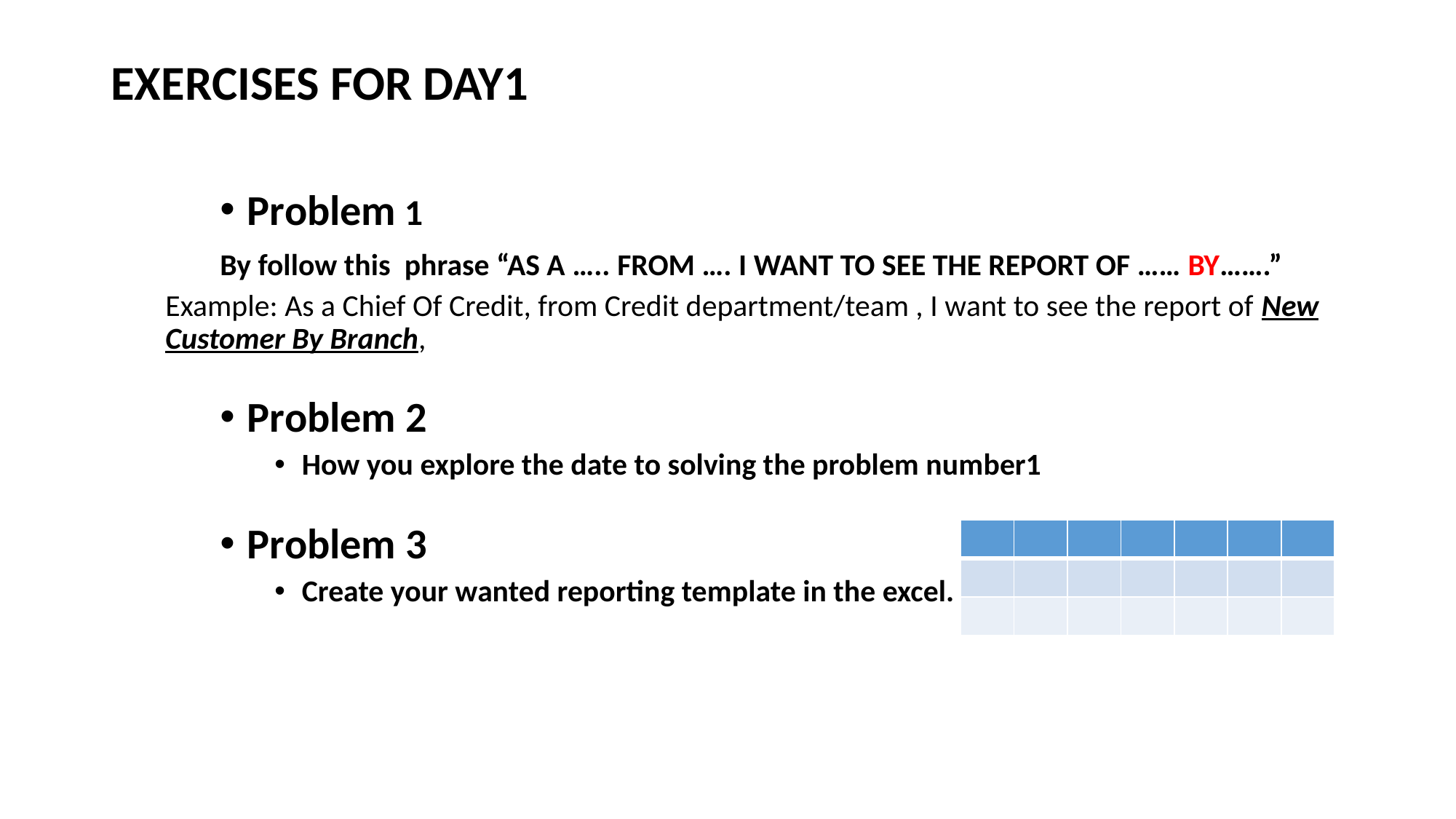

# EXERCISES FOR DAY1
Problem 1
	By follow this  phrase “AS A ….. FROM …. I WANT TO SEE THE REPORT OF …… BY…….”
Example: As a Chief Of Credit, from Credit department/team , I want to see the report of New Customer By Branch,
Problem 2
How you explore the date to solving the problem number1
Problem 3
Create your wanted reporting template in the excel.

|  |  |  |  |  |  |  |
| --- | --- | --- | --- | --- | --- | --- |
|  |  |  |  |  |  |  |
|  |  |  |  |  |  |  |